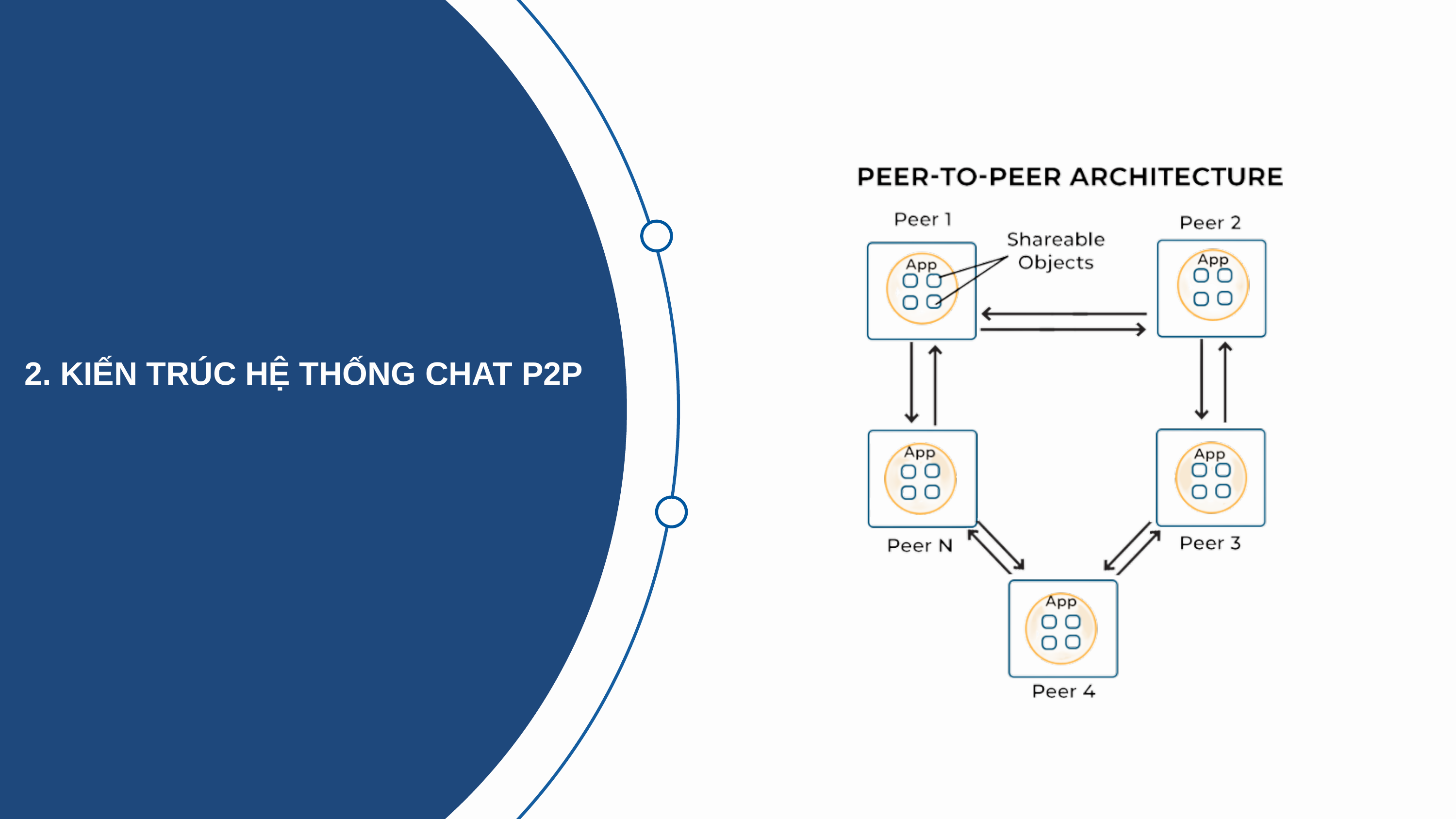

2. KIẾN TRÚC HỆ THỐNG CHAT P2P